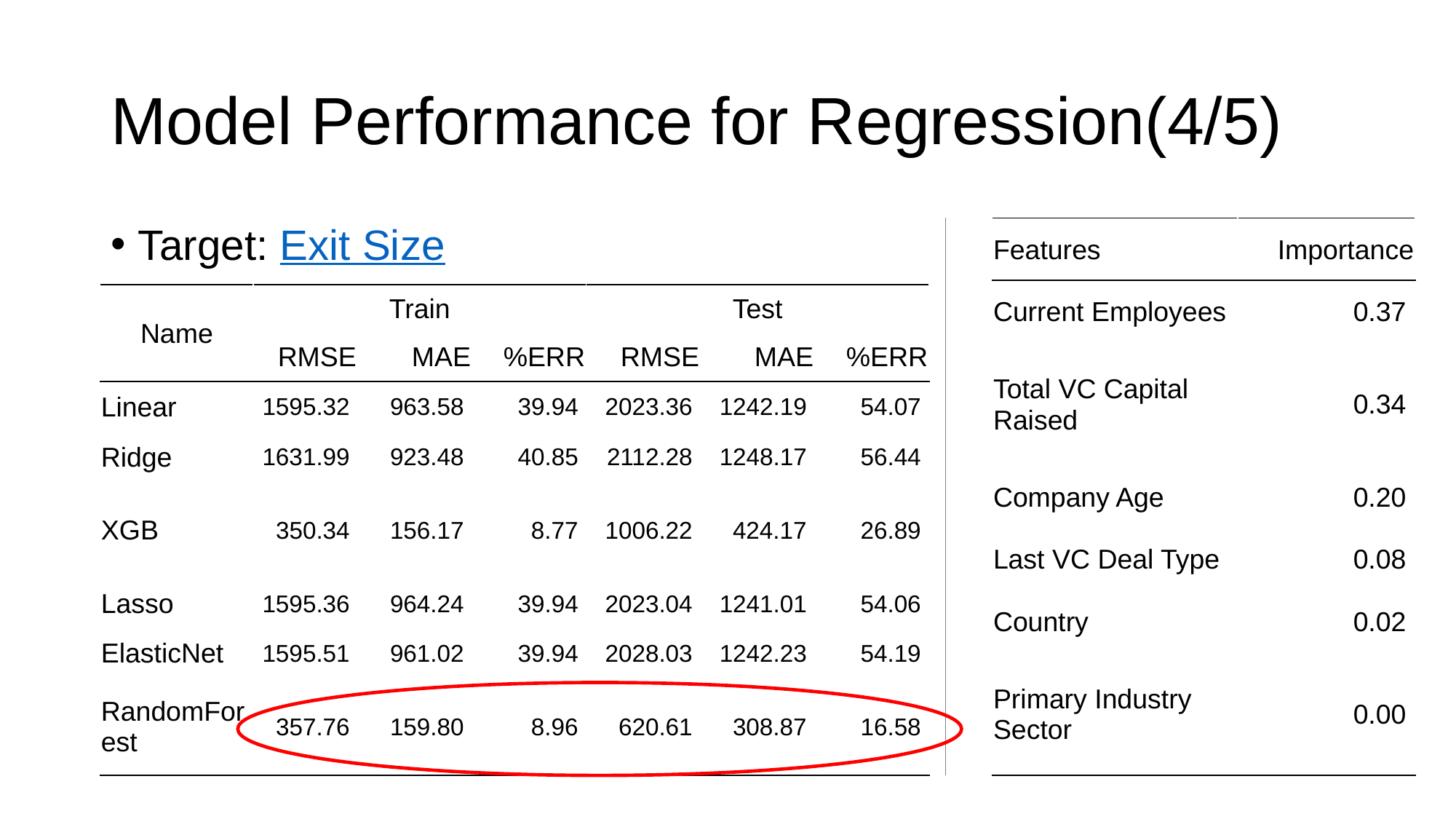

# Model Performance for Regression(4/5)
Target: Exit Size
| Features | Importance |
| --- | --- |
| Current Employees | 0.37 |
| Total VC Capital Raised | 0.34 |
| Company Age | 0.20 |
| Last VC Deal Type | 0.08 |
| Country | 0.02 |
| Primary Industry Sector | 0.00 |
| Name | Train |  |  | Test |  |  |
| --- | --- | --- | --- | --- | --- | --- |
|  | RMSE | MAE | %ERR | RMSE | MAE | %ERR |
| Linear | 1595.32 | 963.58 | 39.94 | 2023.36 | 1242.19 | 54.07 |
| Ridge | 1631.99 | 923.48 | 40.85 | 2112.28 | 1248.17 | 56.44 |
| XGB | 350.34 | 156.17 | 8.77 | 1006.22 | 424.17 | 26.89 |
| Lasso | 1595.36 | 964.24 | 39.94 | 2023.04 | 1241.01 | 54.06 |
| ElasticNet | 1595.51 | 961.02 | 39.94 | 2028.03 | 1242.23 | 54.19 |
| RandomForest | 357.76 | 159.80 | 8.96 | 620.61 | 308.87 | 16.58 |